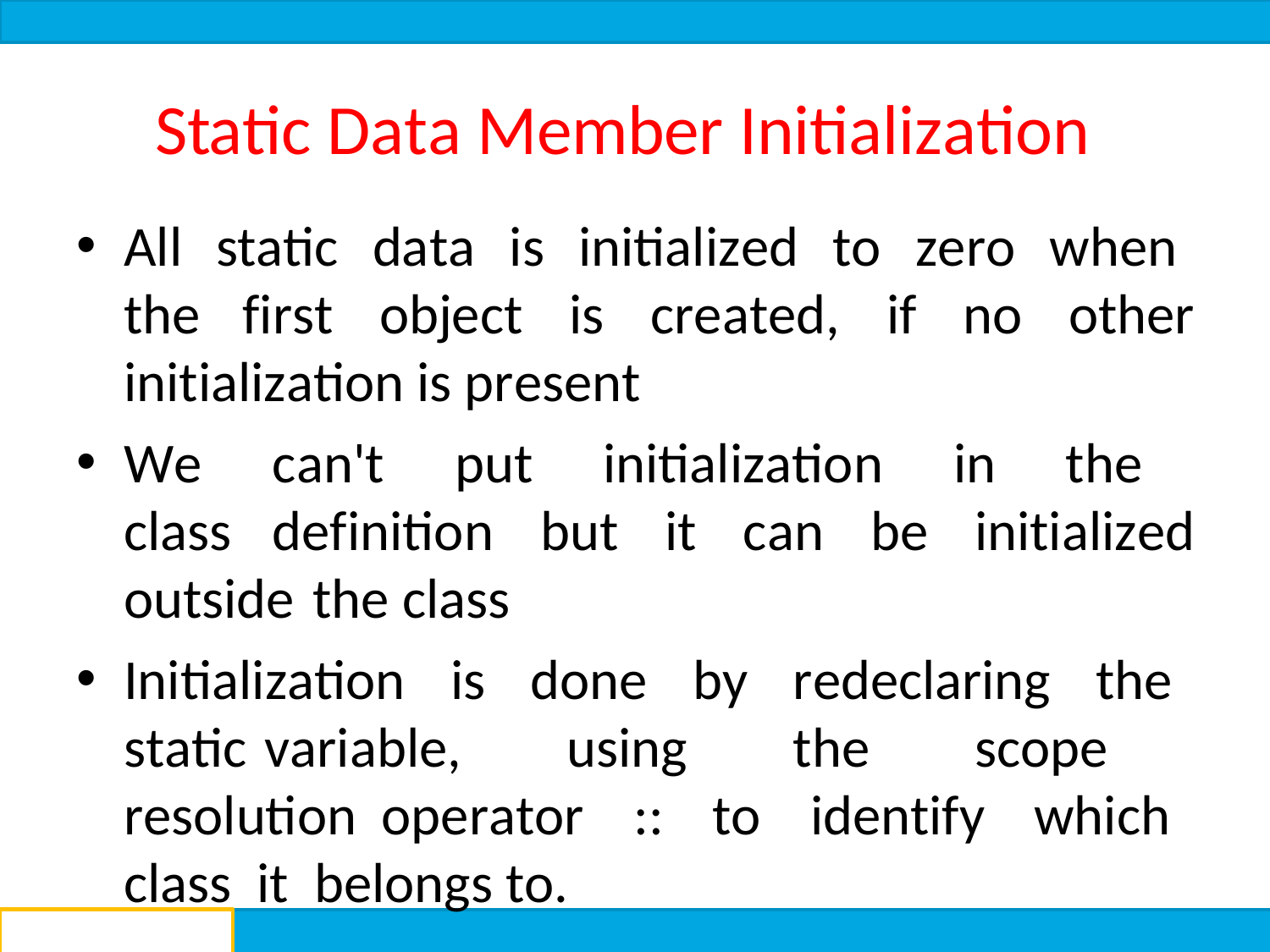

# Static Data Member Initialization
All  static  data  is  initialized  to  zero  when  the first object is created, if no other initialization is present
We    can't    put    initialization    in    the    class definition but it can be initialized outside the class
Initialization  is  done  by  redeclaring  the  static variable,      using      the      scope      resolution operator  ::  to  identify  which  class  it  belongs to.